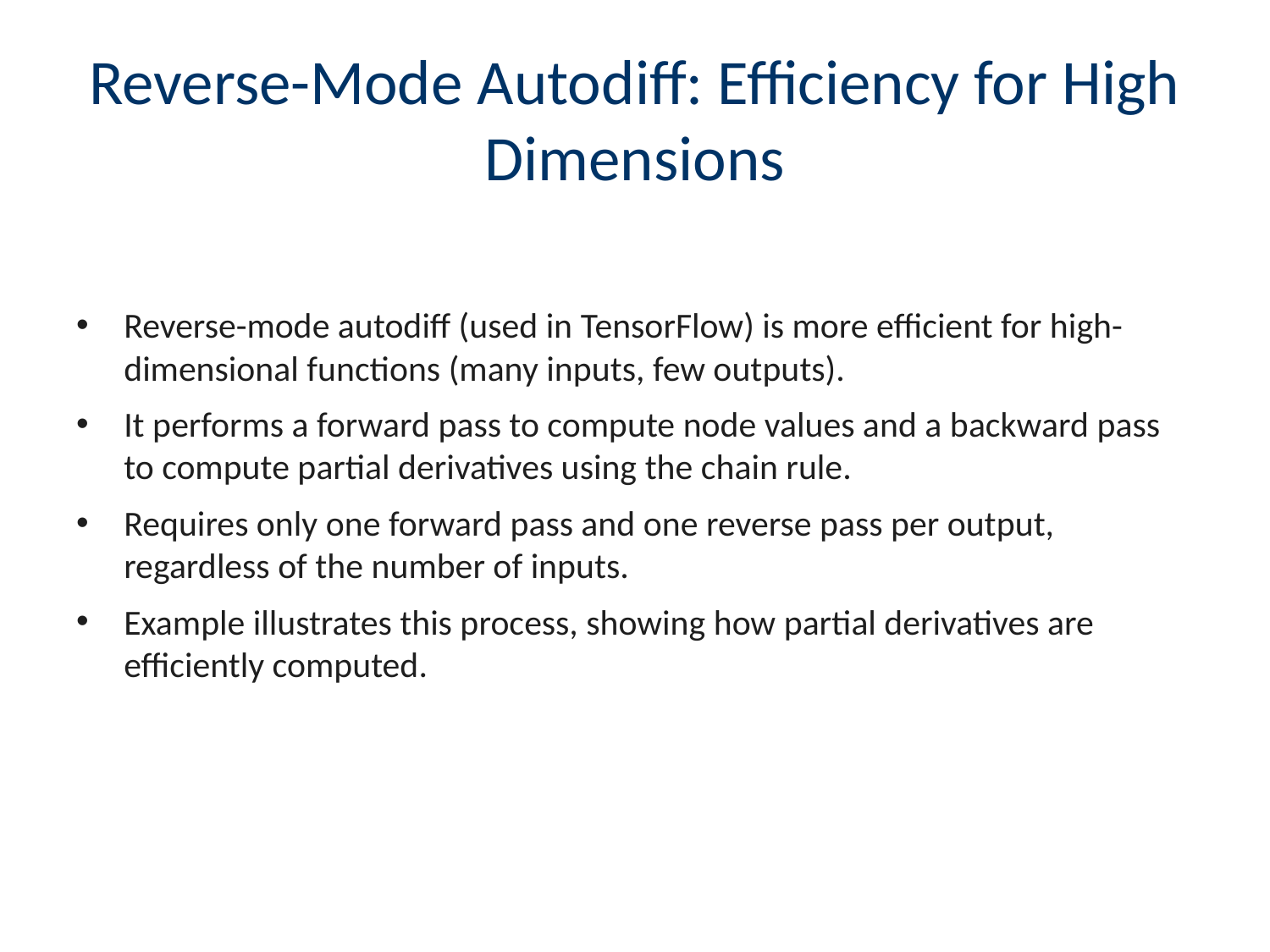

# Reverse-Mode Autodiff: Efficiency for High Dimensions

Reverse-mode autodiff (used in TensorFlow) is more efficient for high-dimensional functions (many inputs, few outputs).
It performs a forward pass to compute node values and a backward pass to compute partial derivatives using the chain rule.
Requires only one forward pass and one reverse pass per output, regardless of the number of inputs.
Example illustrates this process, showing how partial derivatives are efficiently computed.